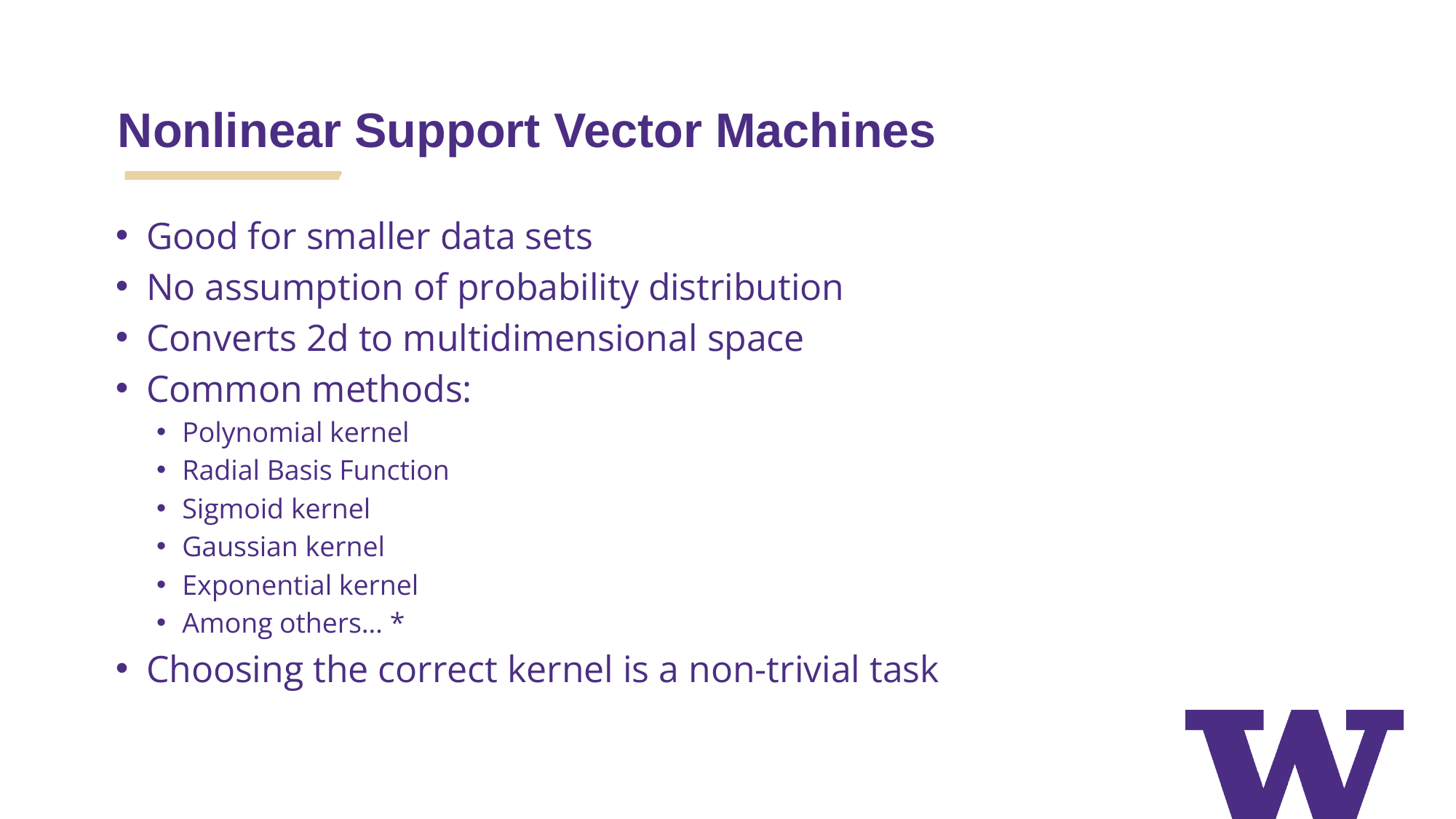

# Nonlinear Support Vector Machines
Good for smaller data sets
No assumption of probability distribution
Converts 2d to multidimensional space
Common methods:
Polynomial kernel
Radial Basis Function
Sigmoid kernel
Gaussian kernel
Exponential kernel
Among others… *
Choosing the correct kernel is a non-trivial task